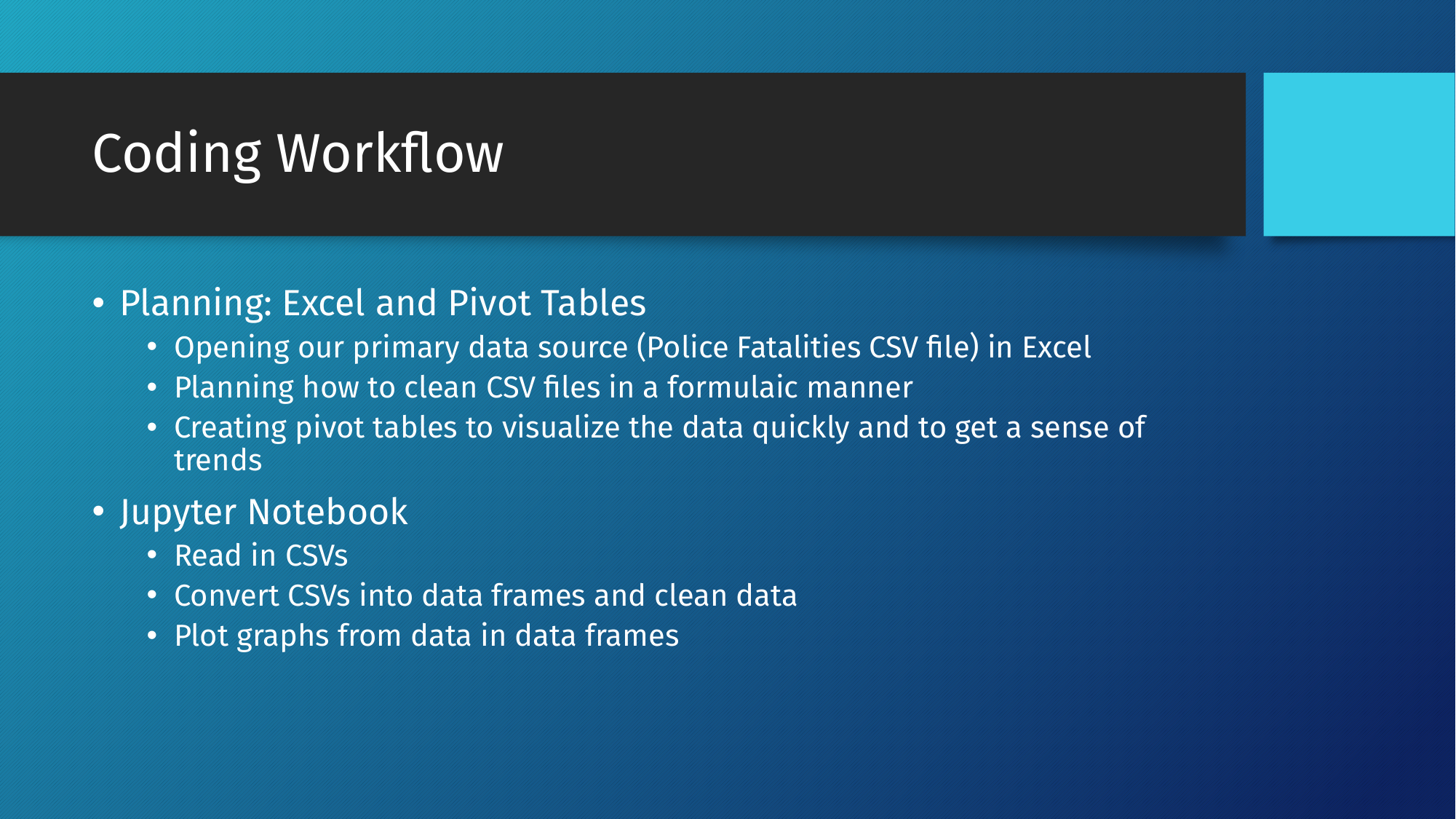

# Coding Workflow
Planning: Excel and Pivot Tables
Opening our primary data source (Police Fatalities CSV file) in Excel
Planning how to clean CSV files in a formulaic manner
Creating pivot tables to visualize the data quickly and to get a sense of trends
Jupyter Notebook
Read in CSVs
Convert CSVs into data frames and clean data
Plot graphs from data in data frames